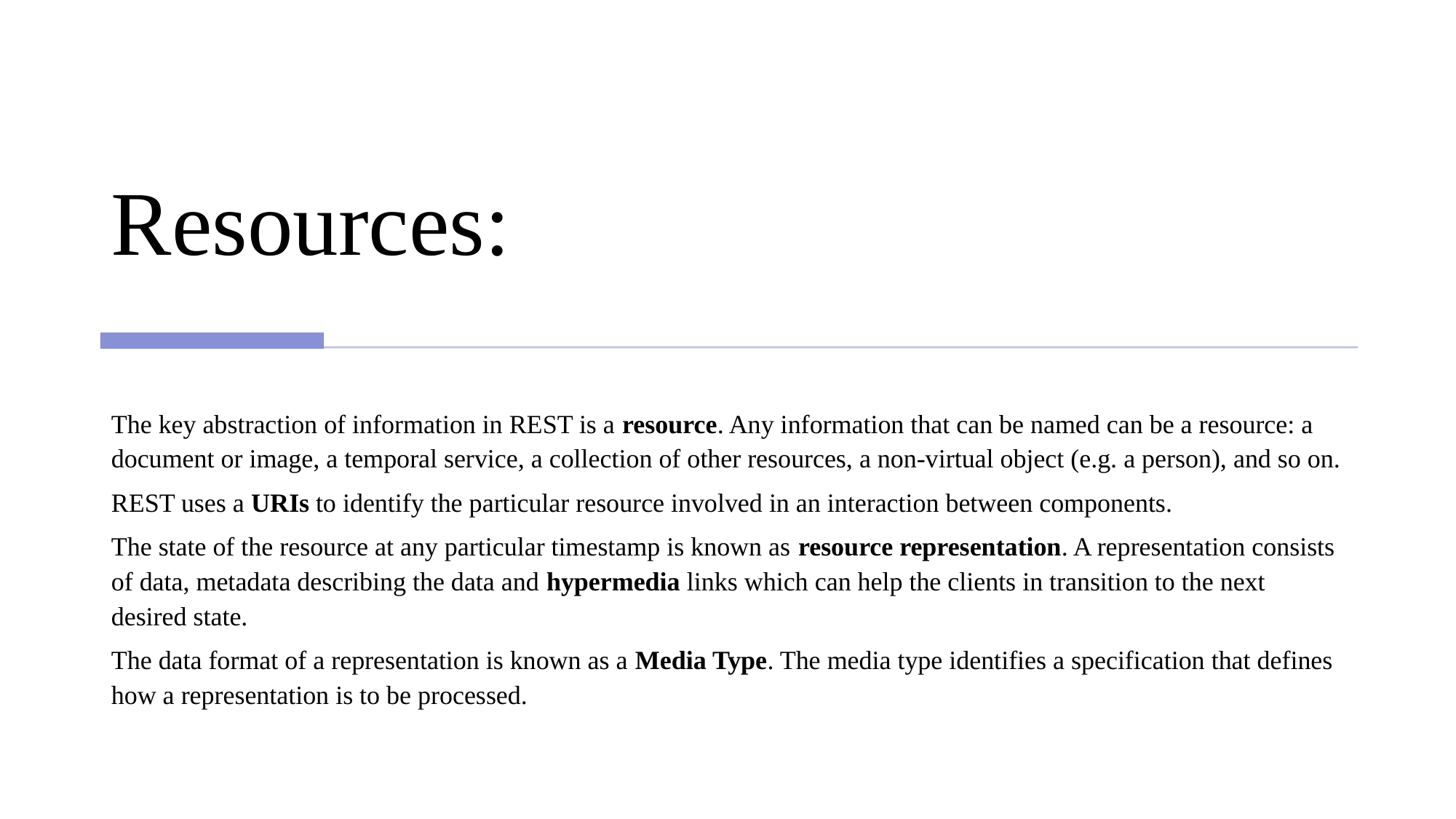

# Resources:

The key abstraction of information in REST is a resource. Any information that can be named can be a resource: a document or image, a temporal service, a collection of other resources, a non-virtual object (e.g. a person), and so on.
REST uses a URIs to identify the particular resource involved in an interaction between components.
The state of the resource at any particular timestamp is known as resource representation. A representation consists of data, metadata describing the data and hypermedia links which can help the clients in transition to the next desired state.
The data format of a representation is known as a Media Type. The media type identifies a specification that defines how a representation is to be processed.